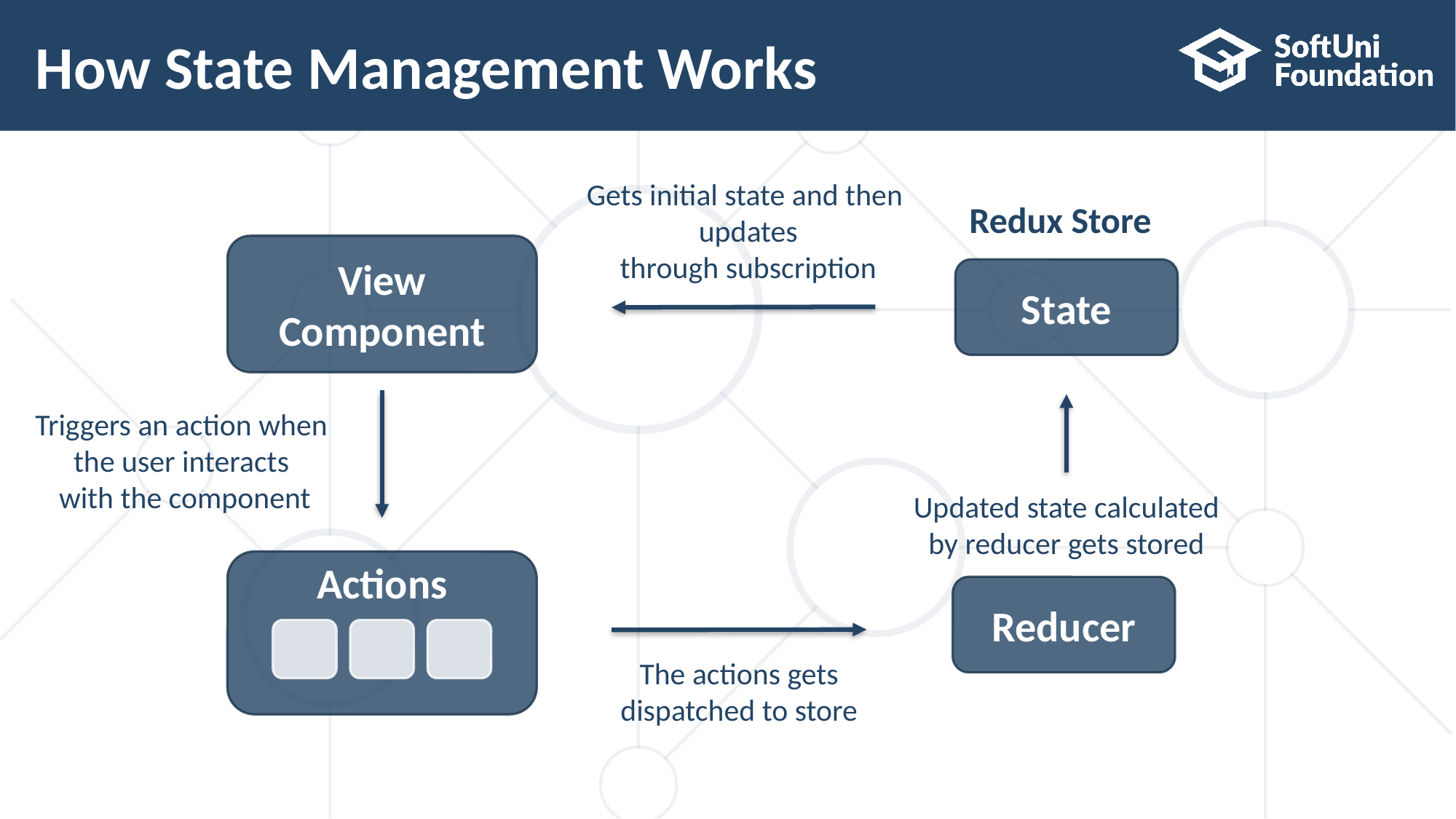

# How State Management Works
Gets initial state and then
updates
through subscription
Redux Store
View Component
State
Triggers an action when
the user interacts
with the component
Updated state calculated
by reducer gets stored
Actions

Reducer

The actions gets
dispatched to store
7